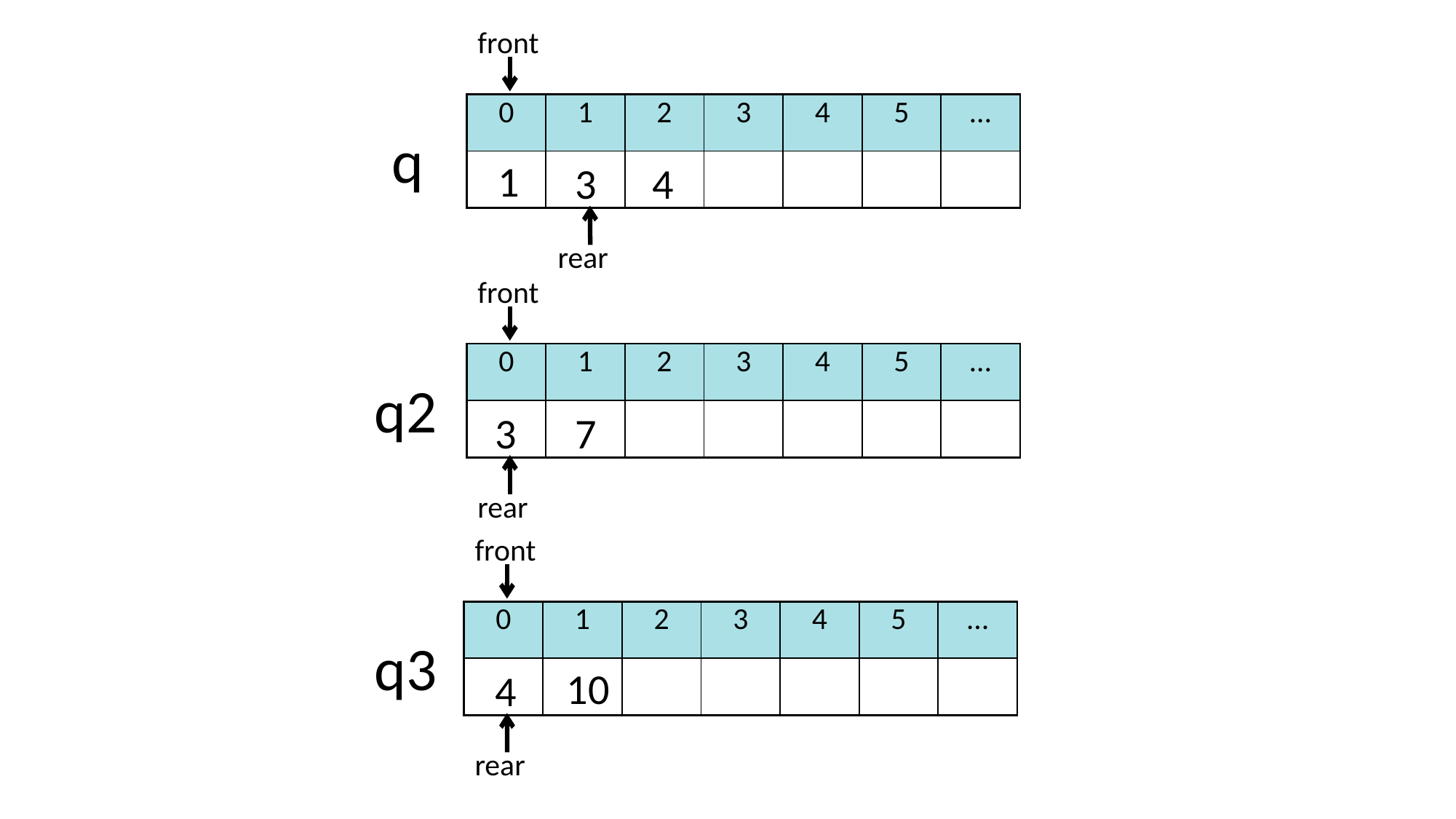

front
| 0 | 1 | 2 | 3 | 4 | 5 | … |
| --- | --- | --- | --- | --- | --- | --- |
|  |  |  |  |  |  |  |
q
1
3
4
rear
front
| 0 | 1 | 2 | 3 | 4 | 5 | … |
| --- | --- | --- | --- | --- | --- | --- |
|  |  |  |  |  |  |  |
q2
3
7
rear
front
| 0 | 1 | 2 | 3 | 4 | 5 | … |
| --- | --- | --- | --- | --- | --- | --- |
|  |  |  |  |  |  |  |
q3
10
4
rear